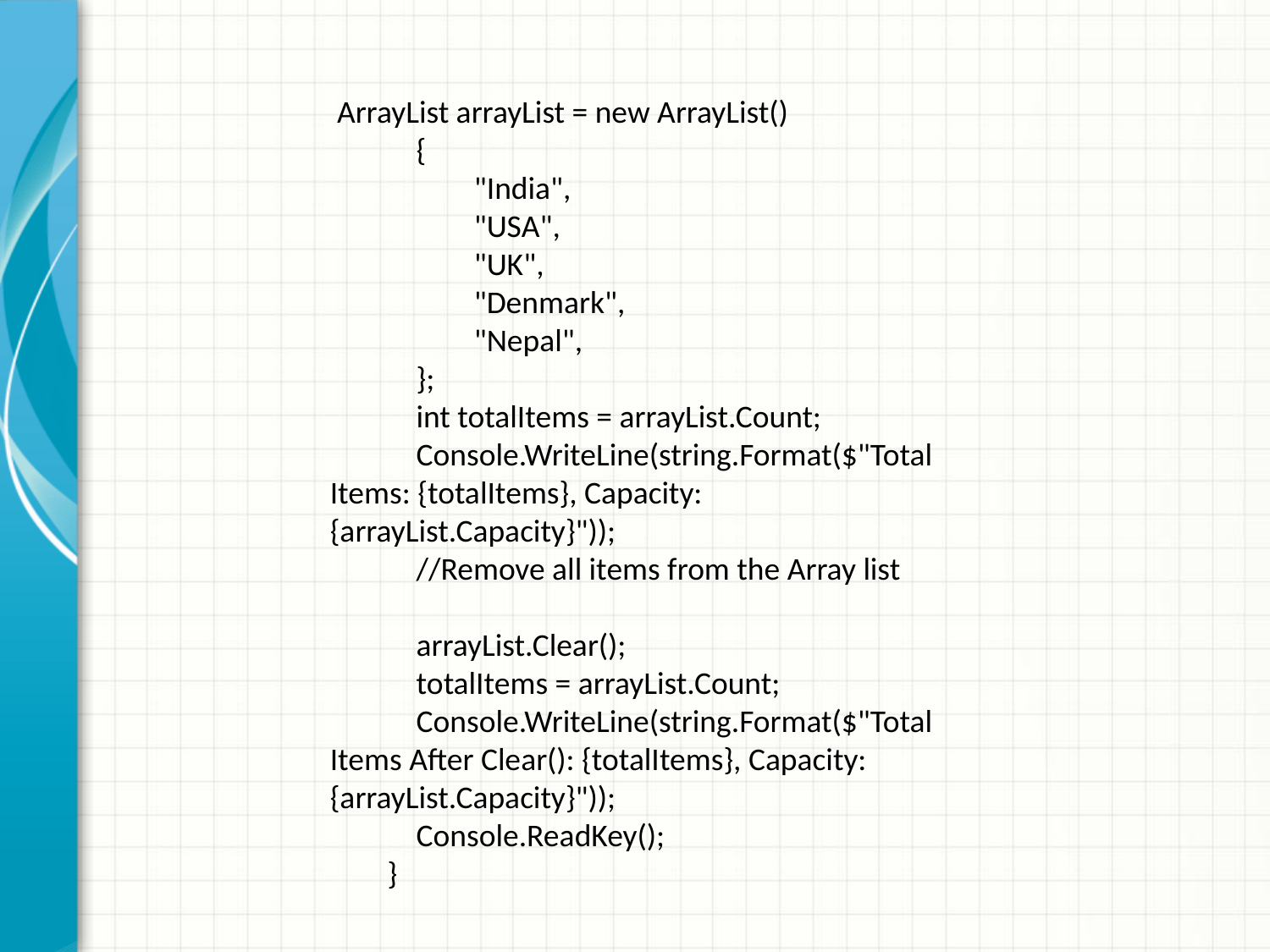

ArrayList arrayList = new ArrayList()
            {
                    "India",
                    "USA",
                    "UK",
                    "Denmark",
                    "Nepal",
            };
            int totalItems = arrayList.Count;
            Console.WriteLine(string.Format($"Total Items: {totalItems}, Capacity: {arrayList.Capacity}"));
            //Remove all items from the Array list
            arrayList.Clear();
            totalItems = arrayList.Count;
            Console.WriteLine(string.Format($"Total Items After Clear(): {totalItems}, Capacity: {arrayList.Capacity}"));
            Console.ReadKey();
        }